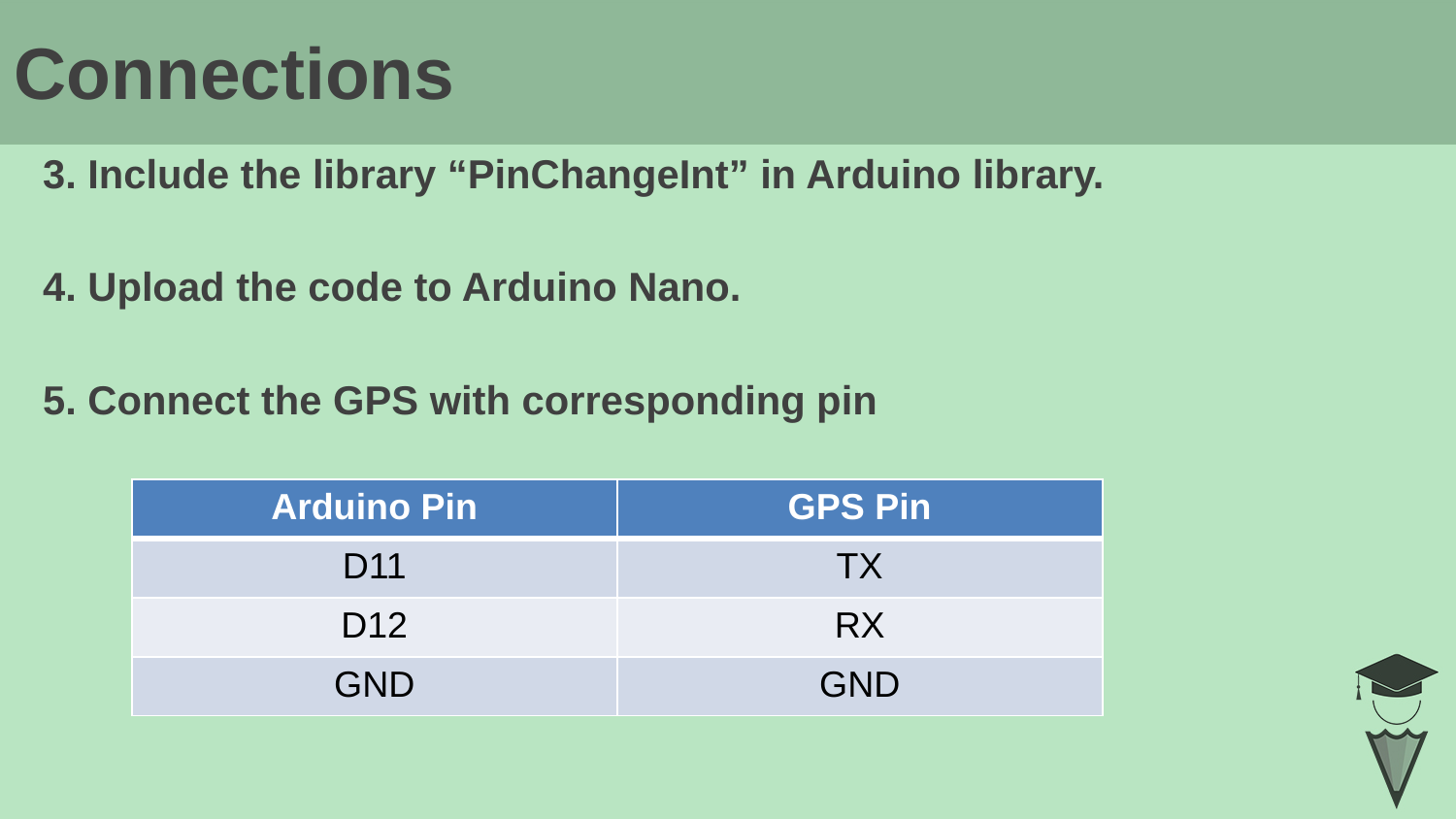

# Connections
3. Include the library “PinChangeInt” in Arduino library.

4. Upload the code to Arduino Nano.

5. Connect the GPS with corresponding pin

| Arduino Pin | GPS Pin |
| --- | --- |
| D11 | TX |
| D12 | RX |
| GND | GND |